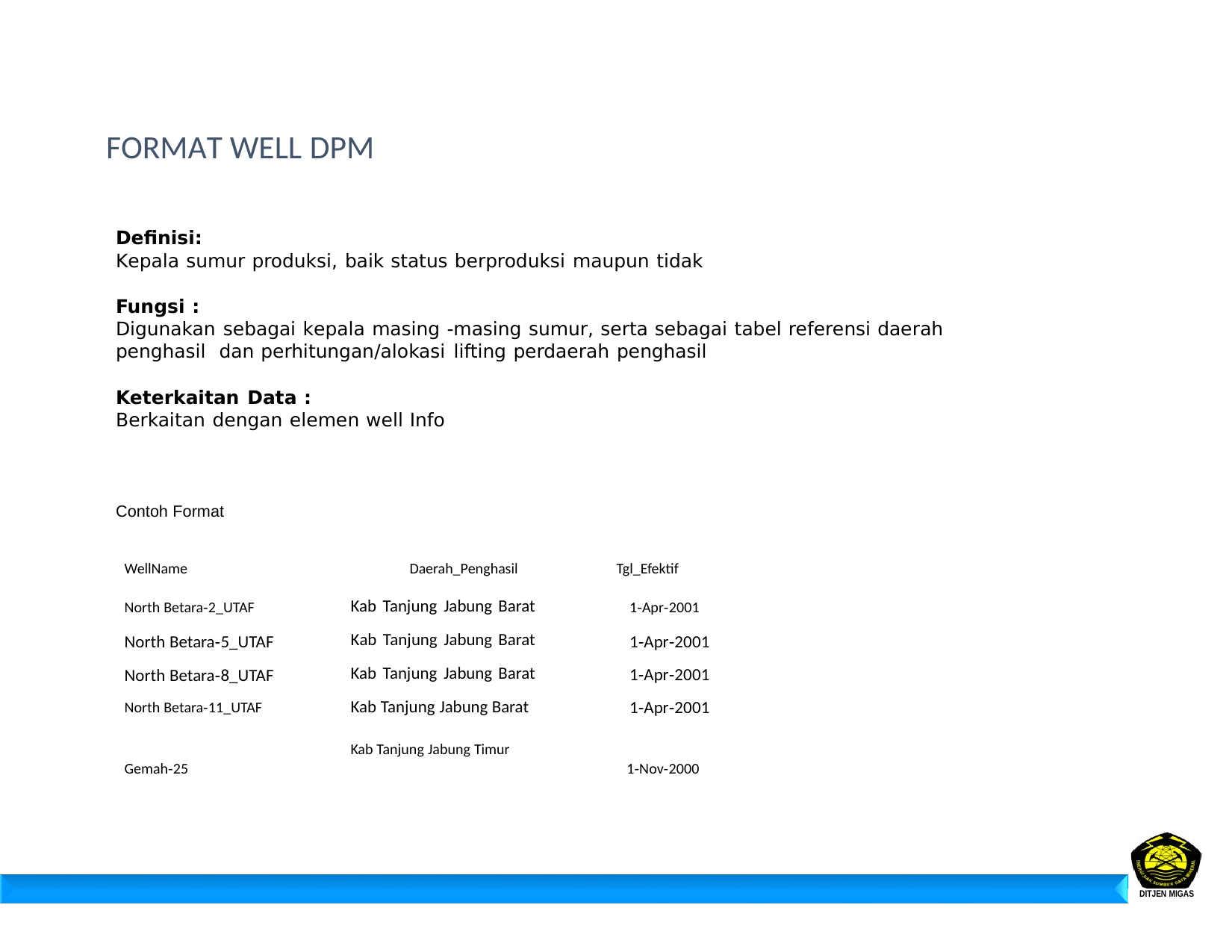

FORMAT WELL DPM
Definisi:
Kepala sumur produksi, baik status berproduksi maupun tidak
Fungsi :
Digunakan sebagai kepala masing -masing sumur, serta sebagai tabel referensi daerah penghasil  dan perhitungan/alokasi lifting perdaerah penghasil
Keterkaitan Data :
Berkaitan dengan elemen well Info
Contoh Format

WellName
Daerah_Penghasil
Kab Tanjung Jabung Barat Kab Tanjung Jabung Barat Kab Tanjung Jabung Barat Kab Tanjung Jabung Barat
Tgl_Efektif
North Betara‐2_UTAF
North Betara‐5_UTAF
North Betara‐8_UTAF
North Betara‐11_UTAF
1‐Apr‐2001
1‐Apr‐2001
1‐Apr‐2001
1‐Apr‐2001
Kab Tanjung Jabung Timur
Gemah‐25
1‐Nov‐2000

DITJEN MIGAS